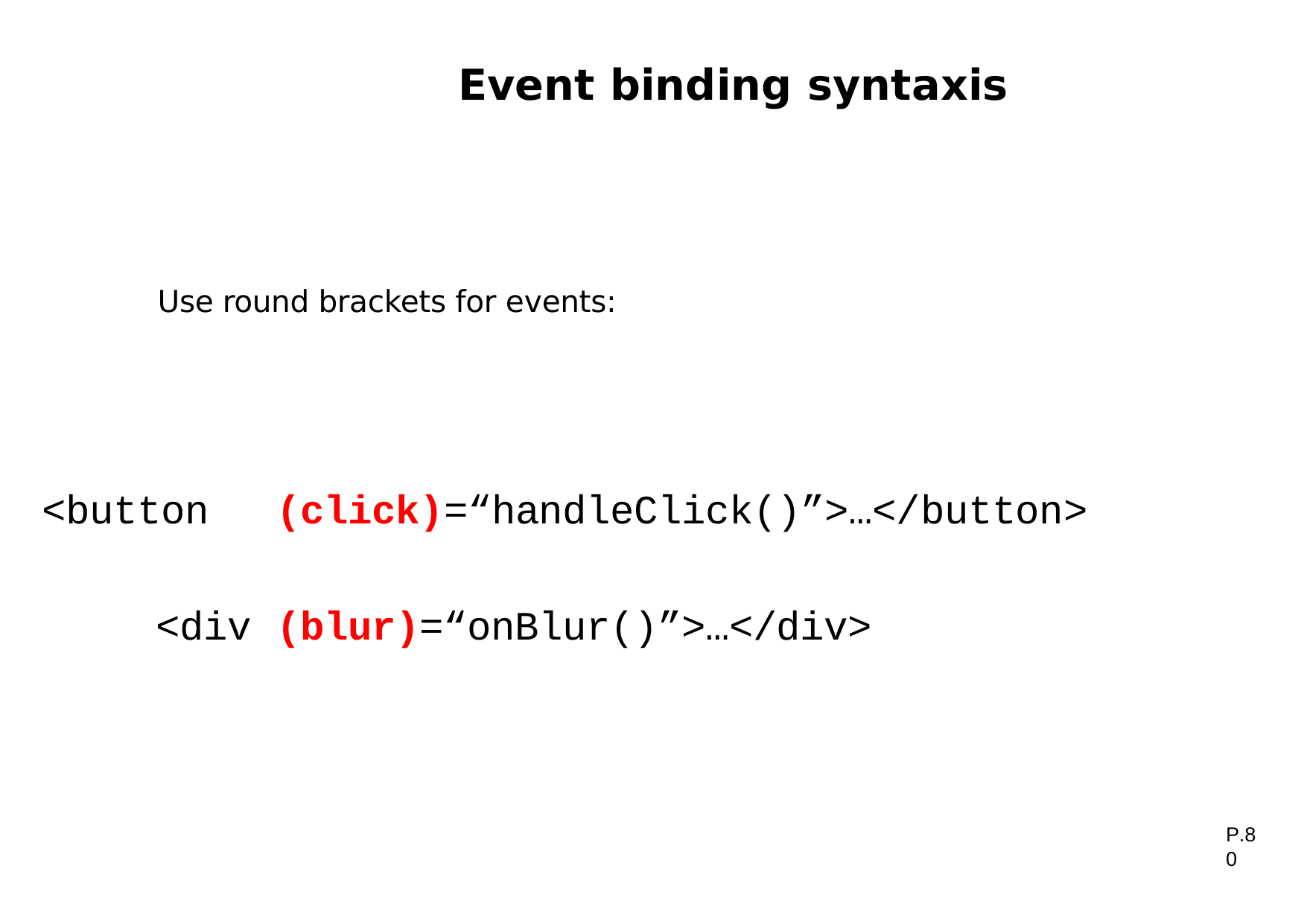

# Event binding syntaxis
Use round brackets for events:

<button
(click)=“handleClick()”>…</button>
<div
(blur)=“onBlur()”>…</div>
P.80